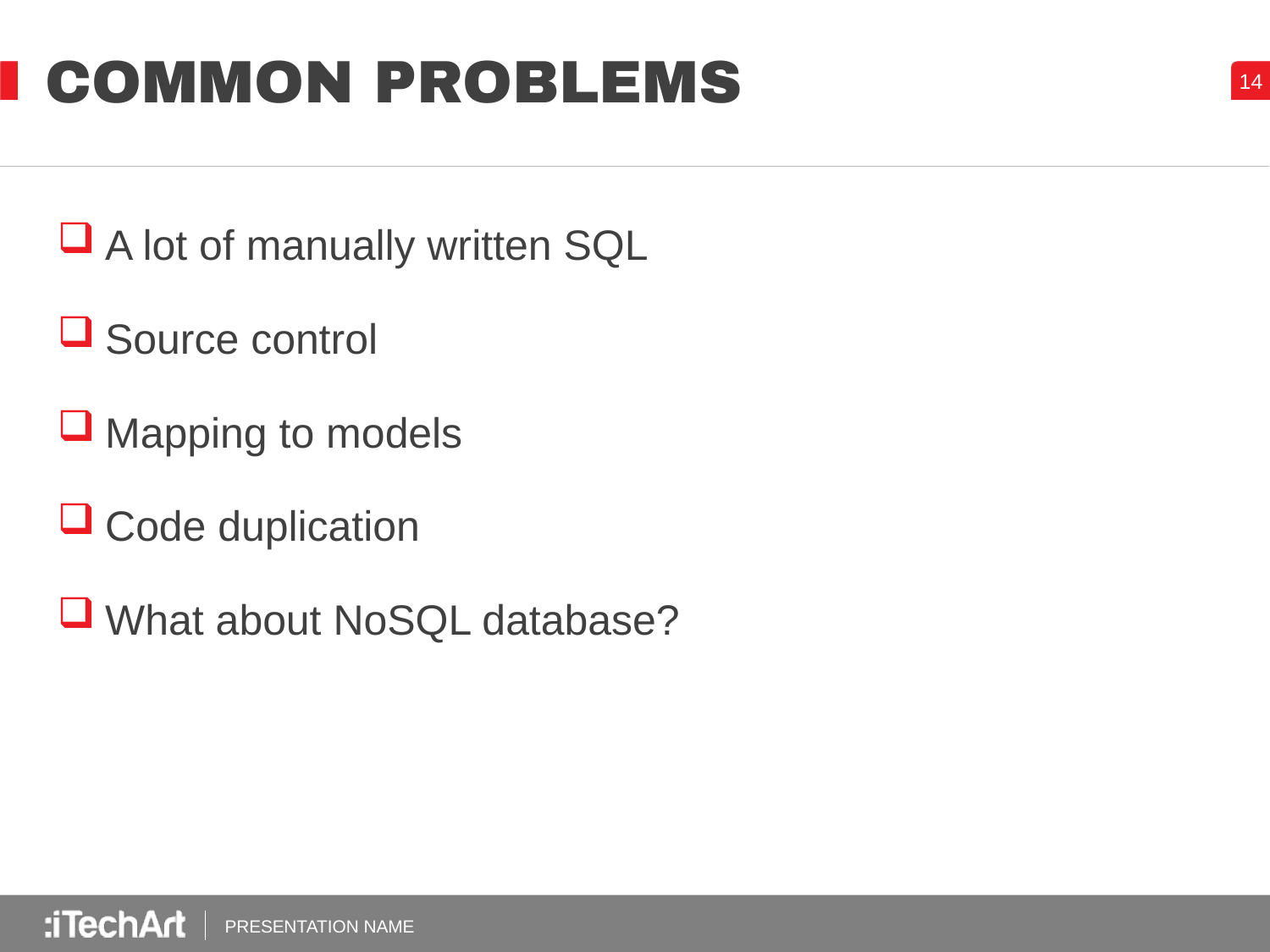

# COMMON Problems
A lot of manually written SQL
Source control
Mapping to models
Code duplication
What about NoSQL database?
PRESENTATION NAME